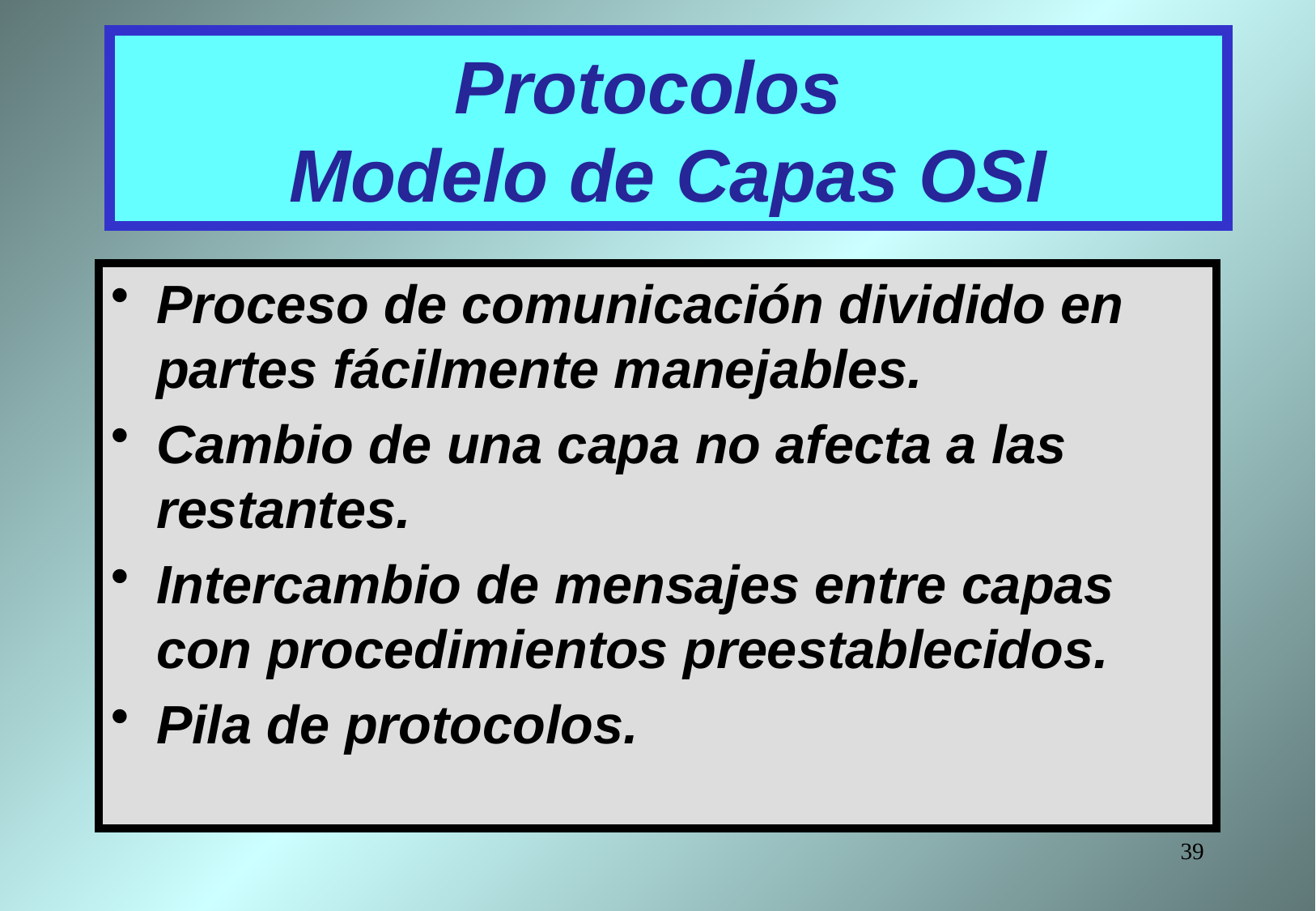

# Protocolos Modelo de Capas OSI
Proceso de comunicación dividido en partes fácilmente manejables.
Cambio de una capa no afecta a las restantes.
Intercambio de mensajes entre capas con procedimientos preestablecidos.
Pila de protocolos.
39